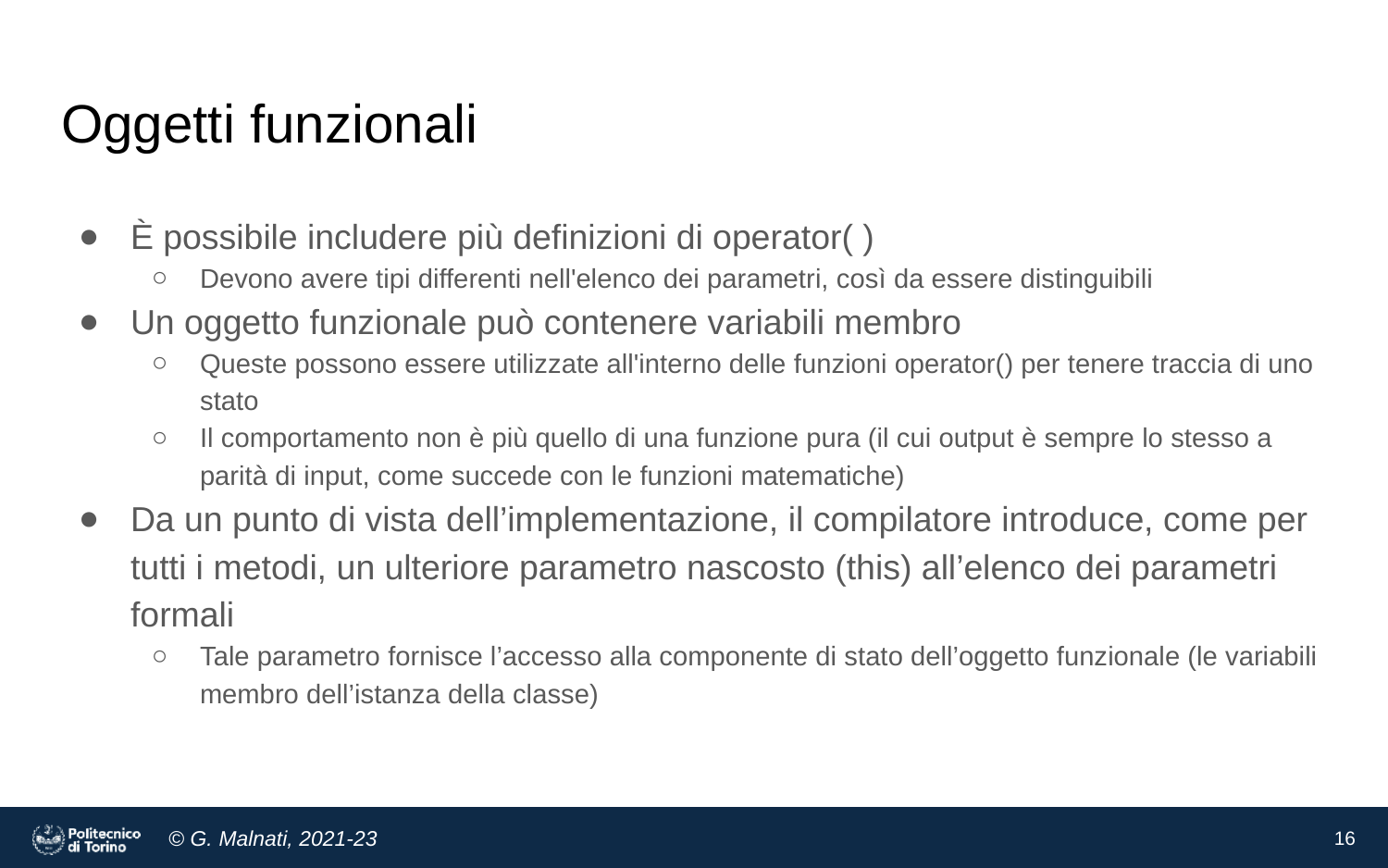

# Oggetti funzionali
È possibile includere più definizioni di operator( )
Devono avere tipi differenti nell'elenco dei parametri, così da essere distinguibili
Un oggetto funzionale può contenere variabili membro
Queste possono essere utilizzate all'interno delle funzioni operator() per tenere traccia di uno stato
Il comportamento non è più quello di una funzione pura (il cui output è sempre lo stesso a parità di input, come succede con le funzioni matematiche)
Da un punto di vista dell’implementazione, il compilatore introduce, come per tutti i metodi, un ulteriore parametro nascosto (this) all’elenco dei parametri formali
Tale parametro fornisce l’accesso alla componente di stato dell’oggetto funzionale (le variabili membro dell’istanza della classe)
16